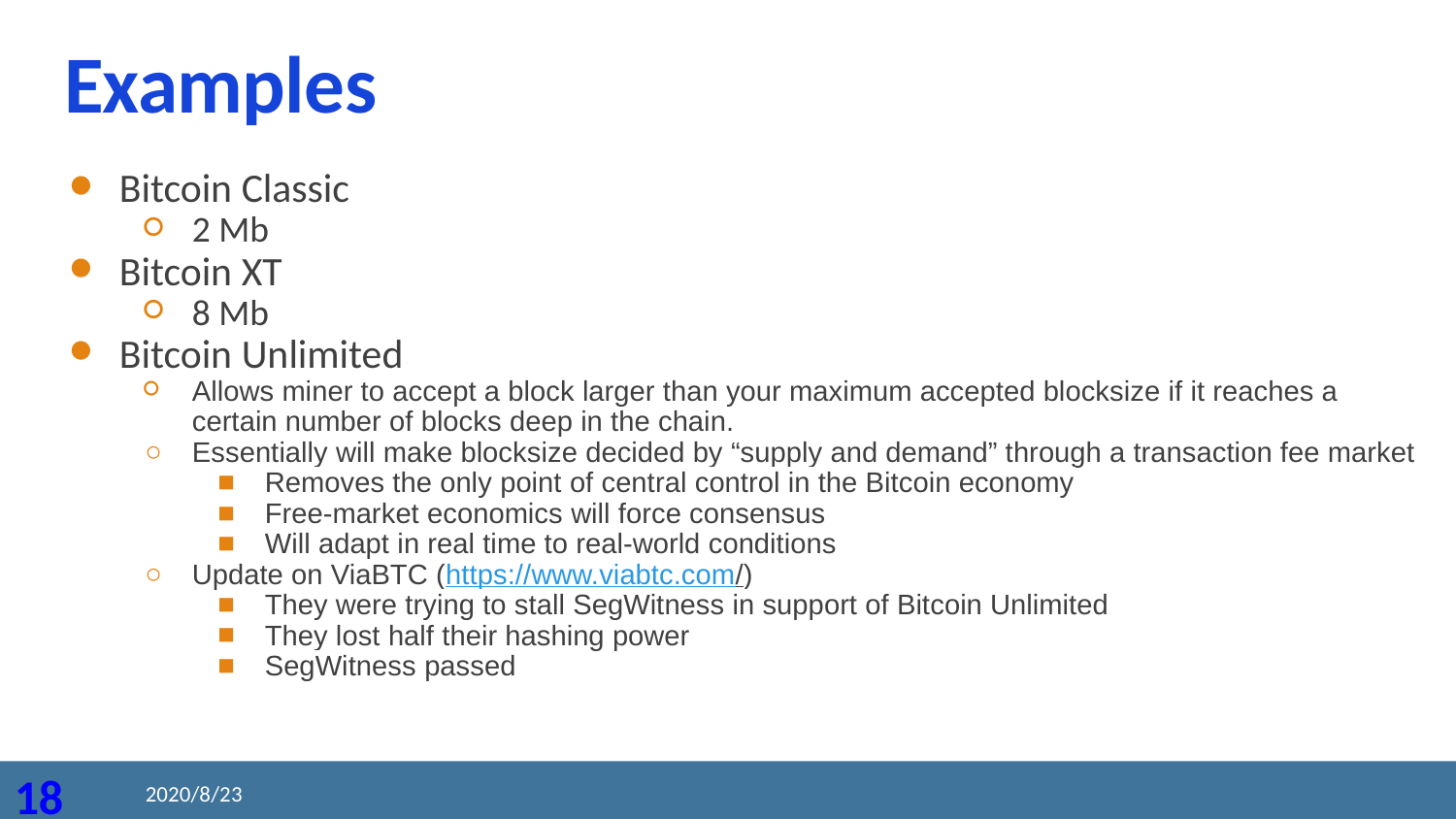

# Examples
Bitcoin Classic
2 Mb
Bitcoin XT
8 Mb
Bitcoin Unlimited
Allows miner to accept a block larger than your maximum accepted blocksize if it reaches a certain number of blocks deep in the chain.
Essentially will make blocksize decided by “supply and demand” through a transaction fee market
Removes the only point of central control in the Bitcoin economy
Free-market economics will force consensus
Will adapt in real time to real-world conditions
Update on ViaBTC (https://www.viabtc.com/)
They were trying to stall SegWitness in support of Bitcoin Unlimited
They lost half their hashing power
SegWitness passed
2020/8/23